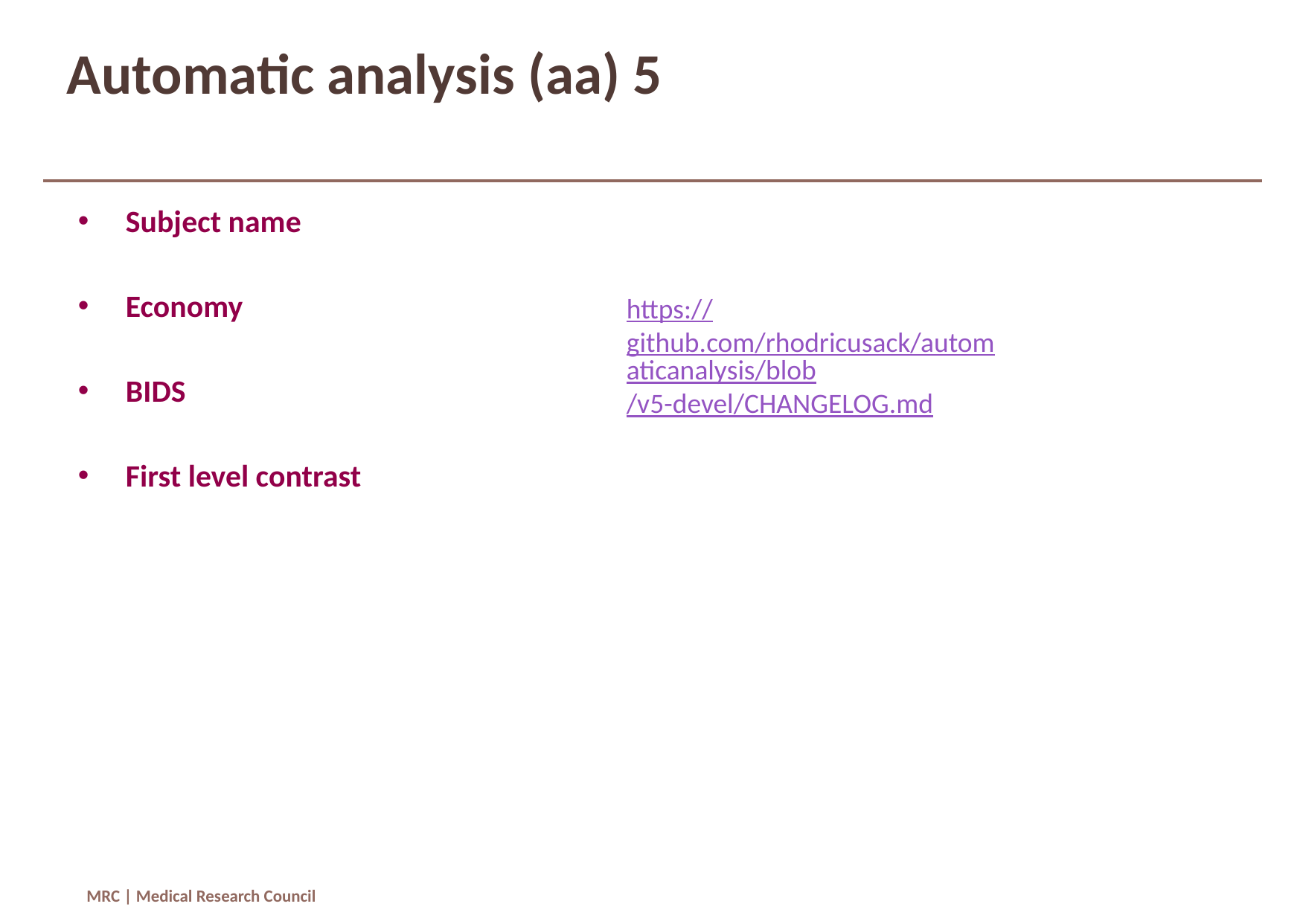

# Automatic analysis (aa) 5
Subject name

Economy

BIDS

First level contrast
https://github.com/rhodricusack/automaticanalysis/blob
/v5-devel/CHANGELOG.md
MRC | Medical Research Council